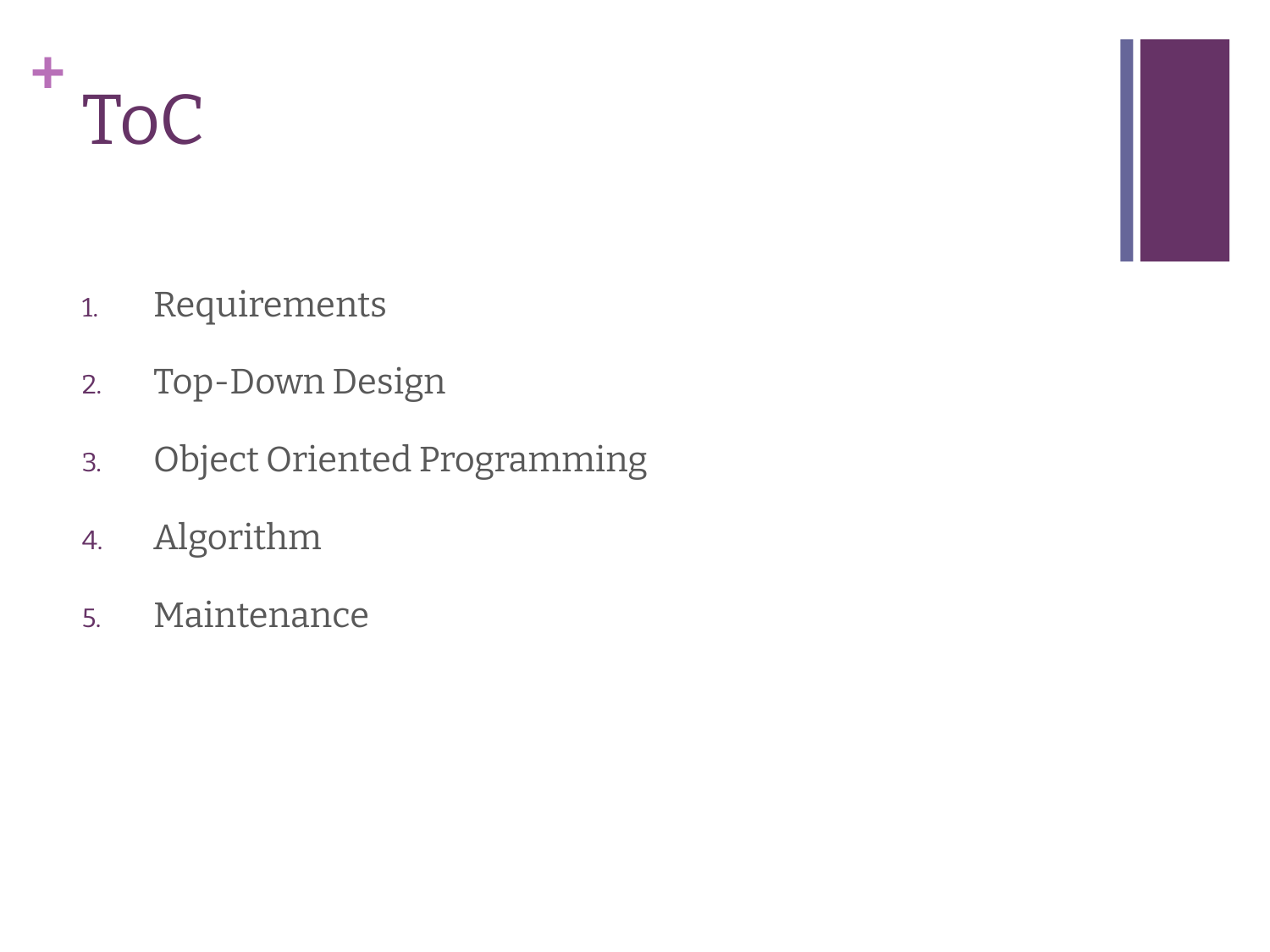

# ToC
Requirements
Top-Down Design
Object Oriented Programming
Algorithm
Maintenance